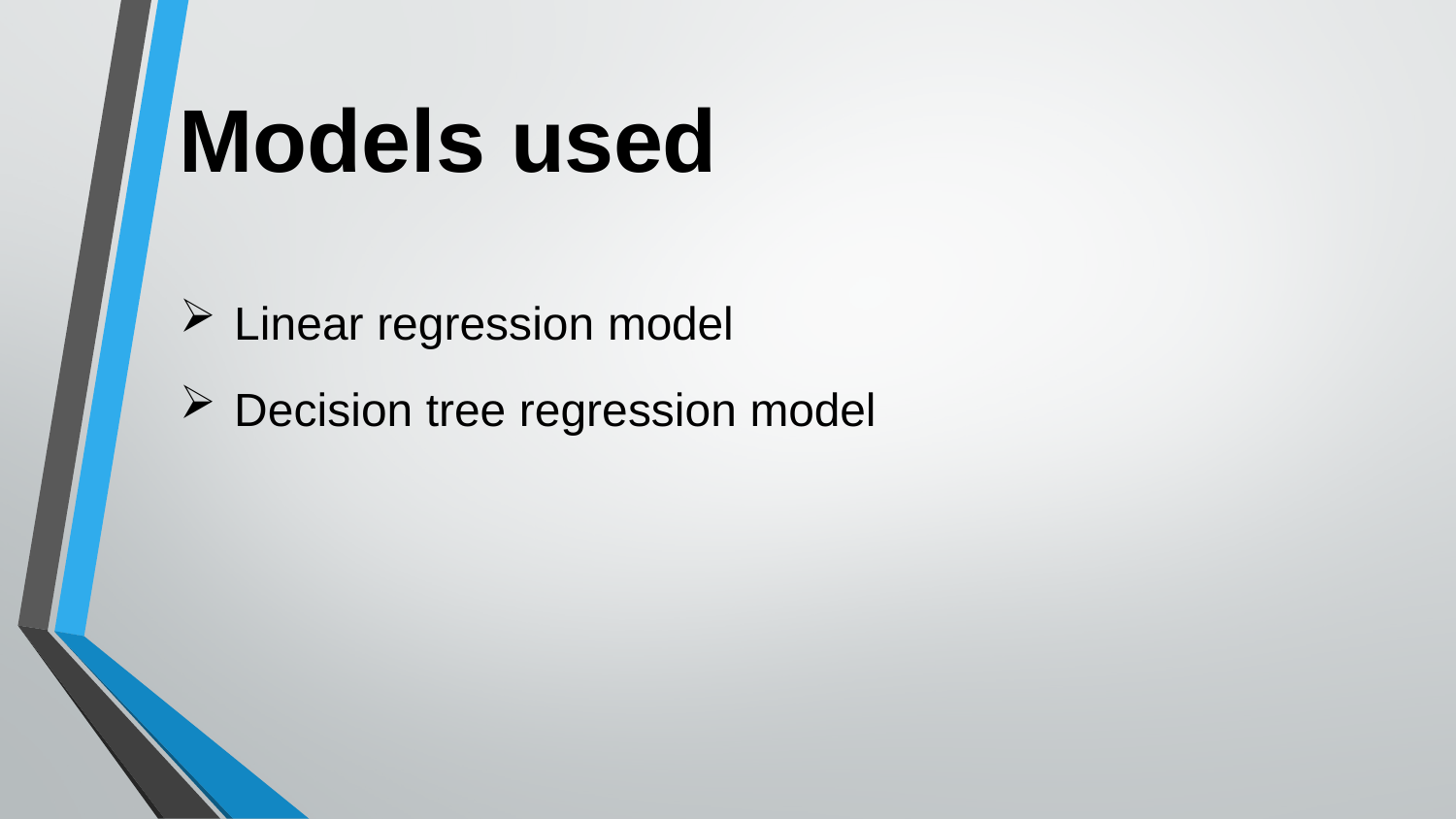

# Models used
Linear regression model
Decision tree regression model